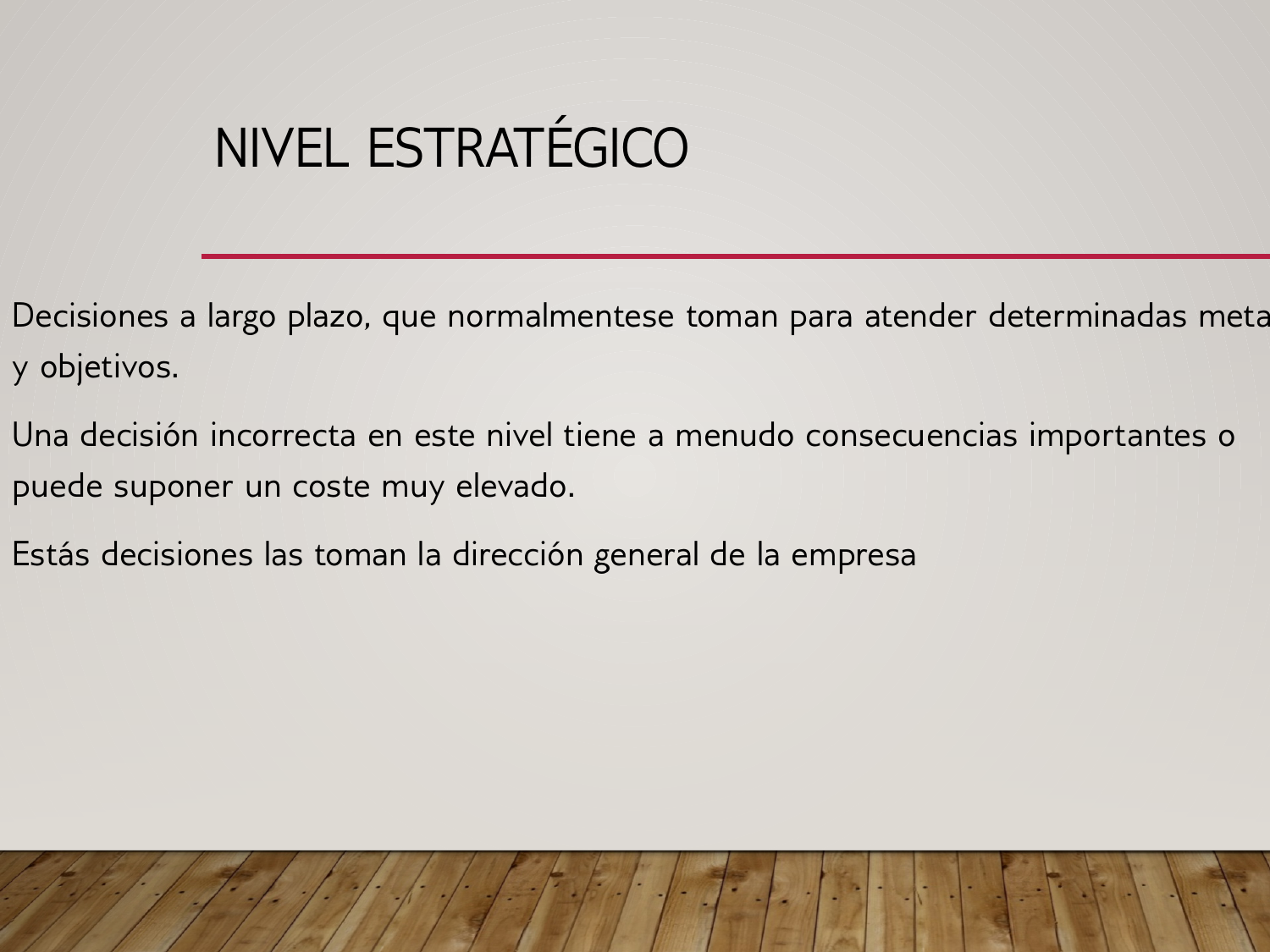

# Nivel estratégico
Decisiones a largo plazo, que normalmentese toman para atender determinadas metas y objetivos.
Una decisión incorrecta en este nivel tiene a menudo consecuencias importantes o puede suponer un coste muy elevado.
Estás decisiones las toman la dirección general de la empresa